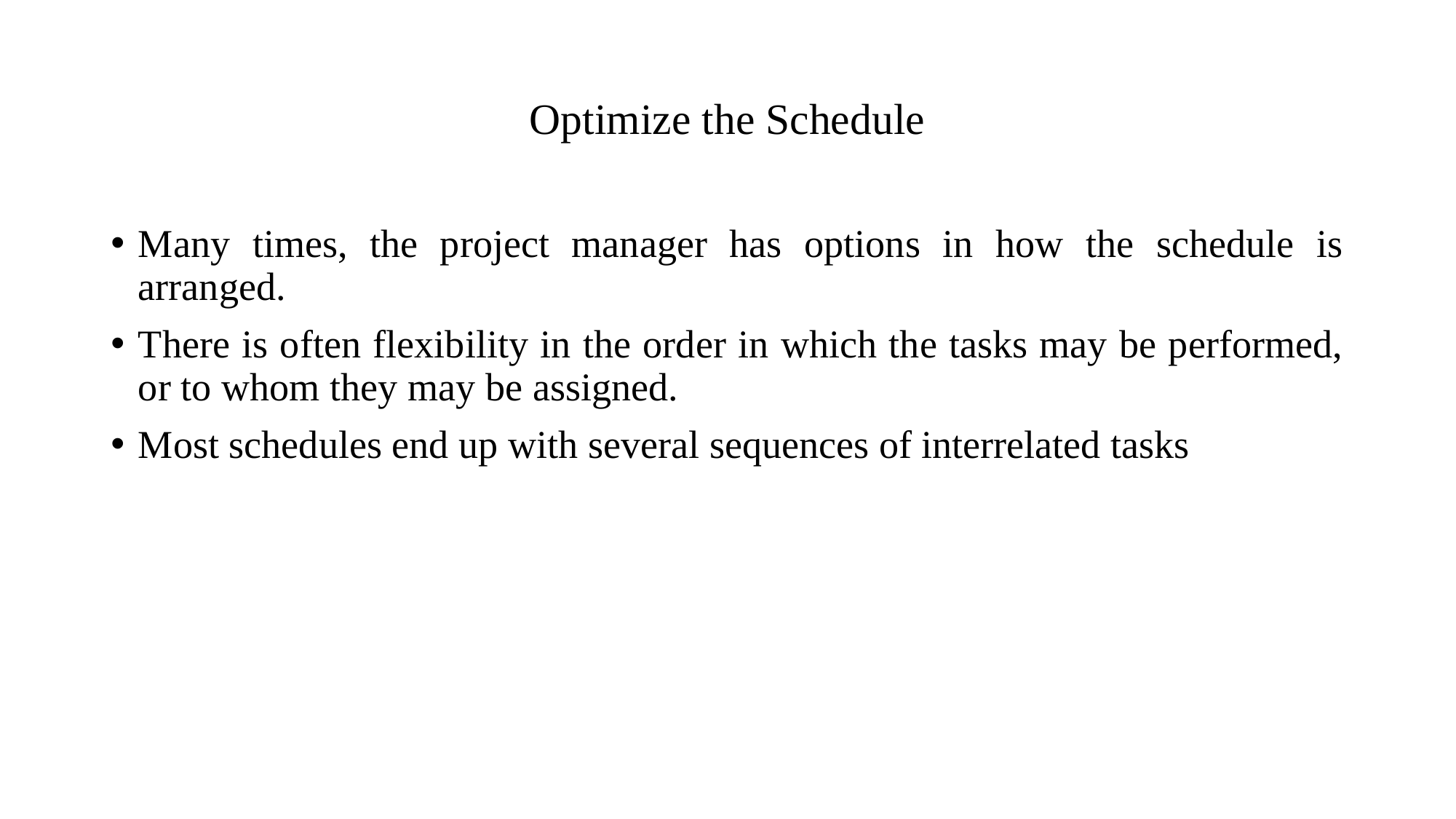

# Optimize the Schedule
Many times, the project manager has options in how the schedule is arranged.
There is often flexibility in the order in which the tasks may be performed, or to whom they may be assigned.
Most schedules end up with several sequences of interrelated tasks